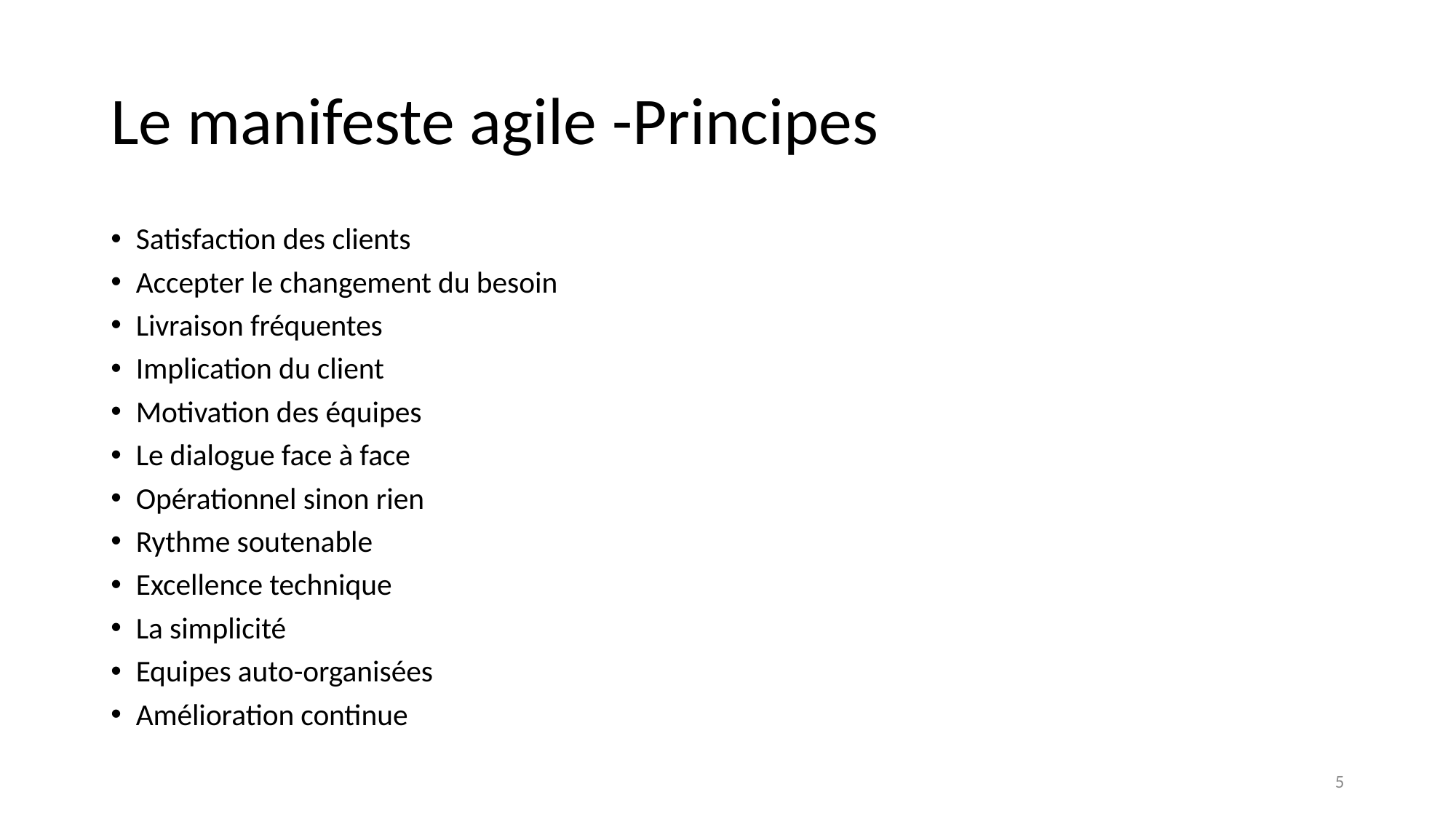

# Le manifeste agile -Principes
Satisfaction des clients
Accepter le changement du besoin
Livraison fréquentes
Implication du client
Motivation des équipes
Le dialogue face à face
Opérationnel sinon rien
Rythme soutenable
Excellence technique
La simplicité
Equipes auto-organisées
Amélioration continue

5